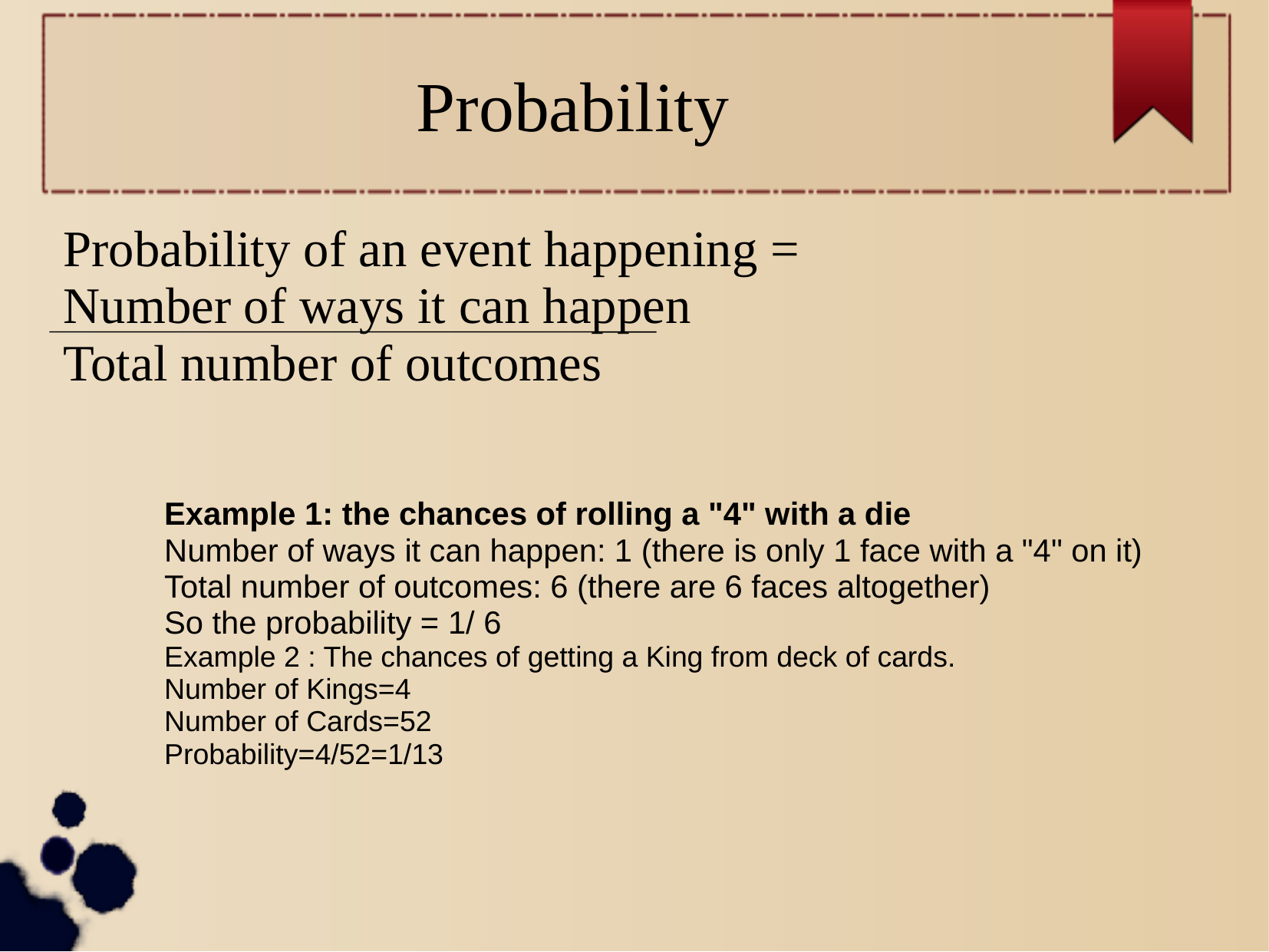

Probability
Probability of an event happening =
Number of ways it can happen
Total number of outcomes

Example 1: the chances of rolling a "4" with a die
Number of ways it can happen: 1 (there is only 1 face with a "4" on it)
Total number of outcomes: 6 (there are 6 faces altogether)
So the probability = 1/ 6
Example 2 : The chances of getting a King from deck of cards.
Number of Kings=4
Number of Cards=52
Probability=4/52=1/13